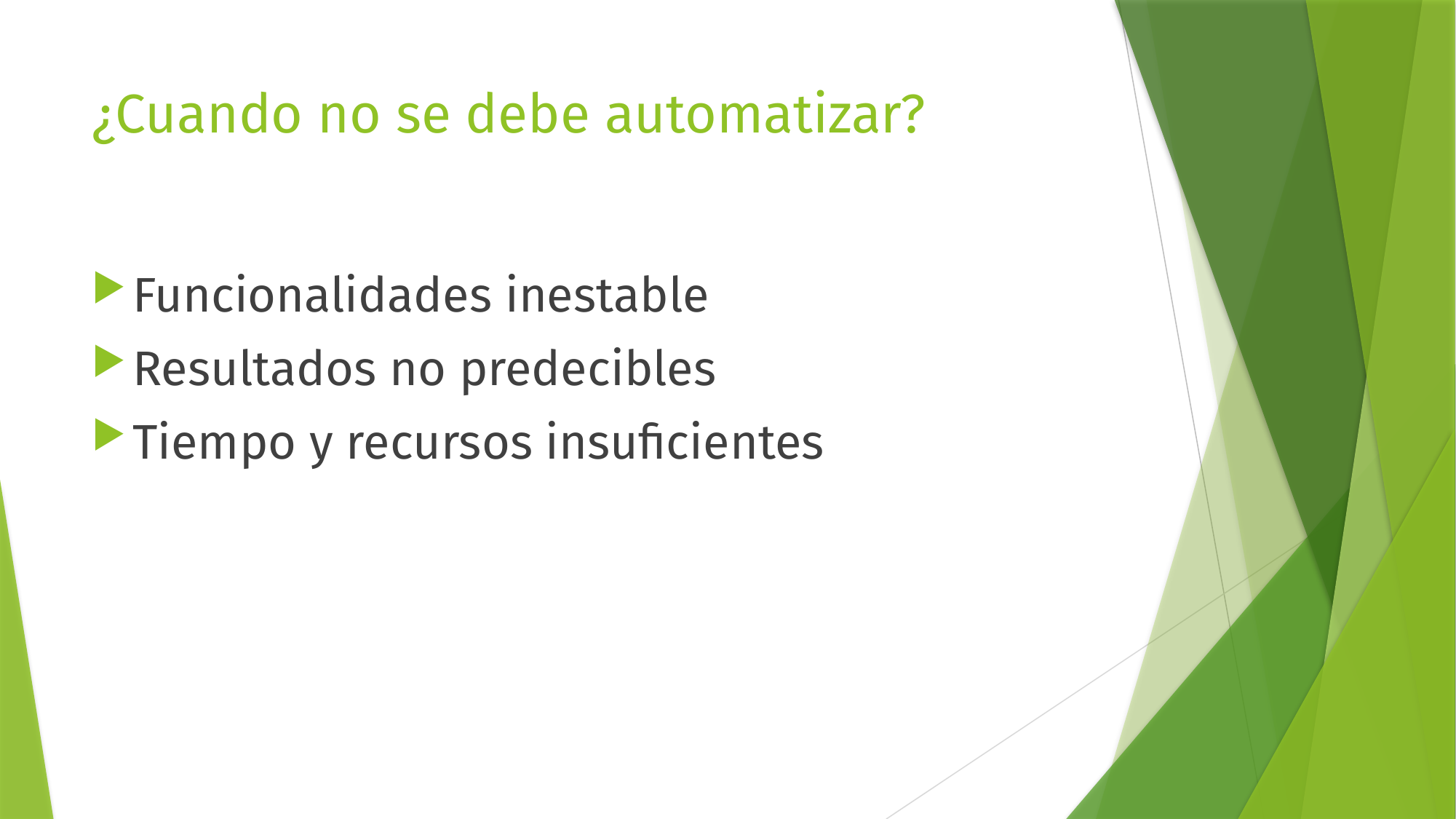

# ¿Cuando no se debe automatizar?
Funcionalidades inestable
Resultados no predecibles
Tiempo y recursos insuficientes